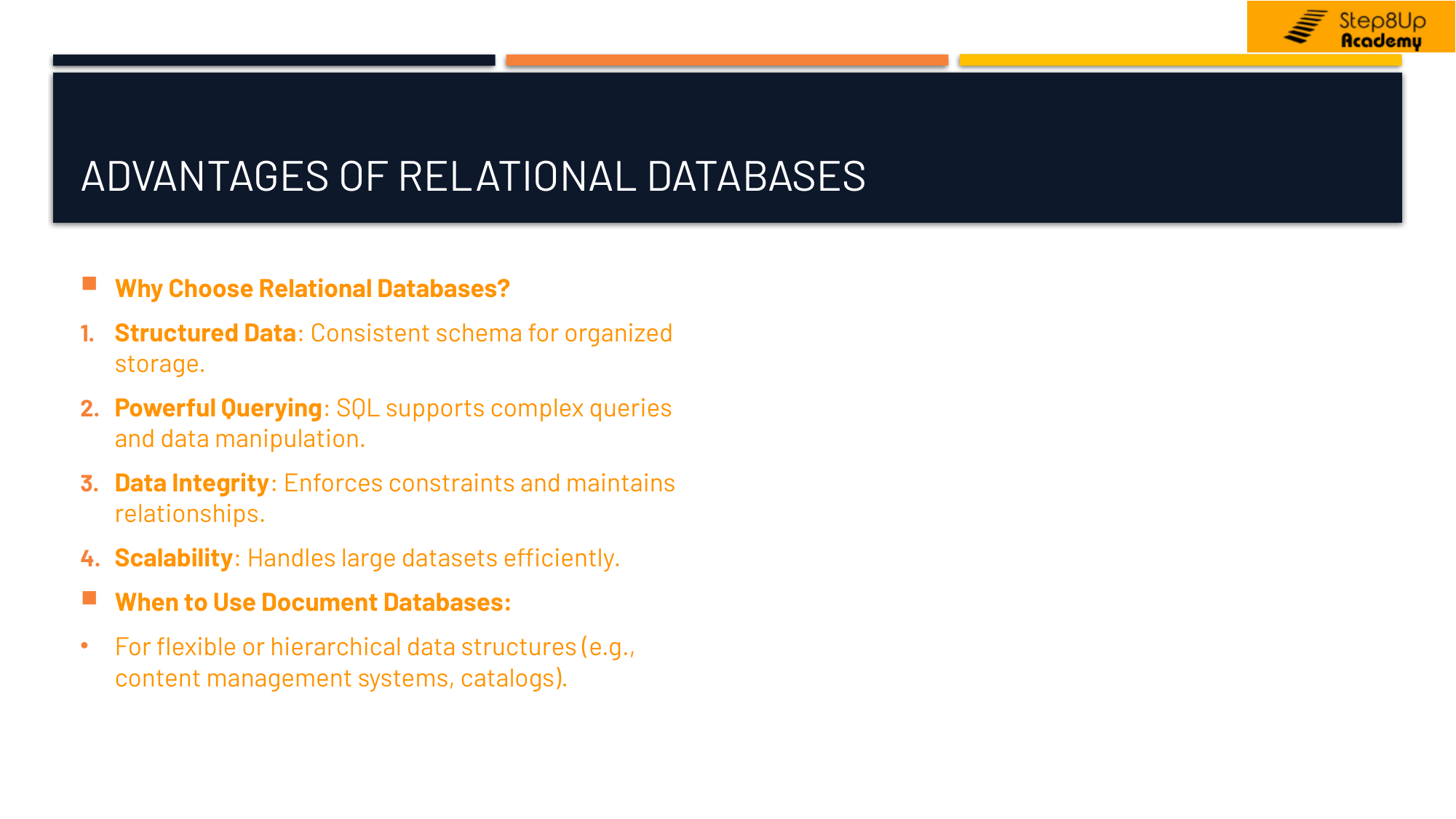

# Advantages of Relational Databases
Why Choose Relational Databases?
Structured Data: Consistent schema for organized storage.
Powerful Querying: SQL supports complex queries and data manipulation.
Data Integrity: Enforces constraints and maintains relationships.
Scalability: Handles large datasets efficiently.
When to Use Document Databases:
For flexible or hierarchical data structures (e.g., content management systems, catalogs).